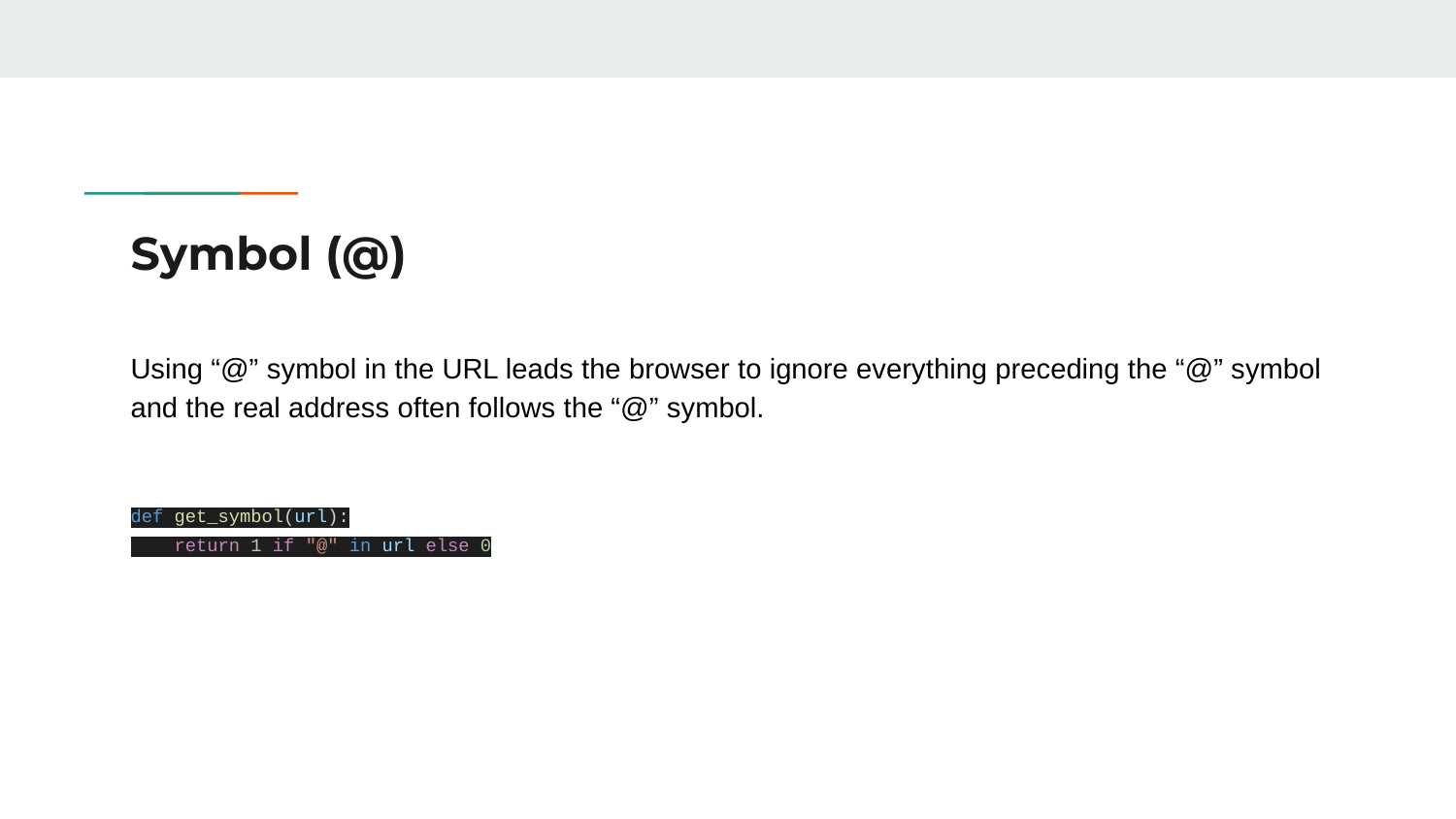

# Symbol (@)
Using “@” symbol in the URL leads the browser to ignore everything preceding the “@” symbol and the real address often follows the “@” symbol.

def get_symbol(url):
    return 1 if "@" in url else 0